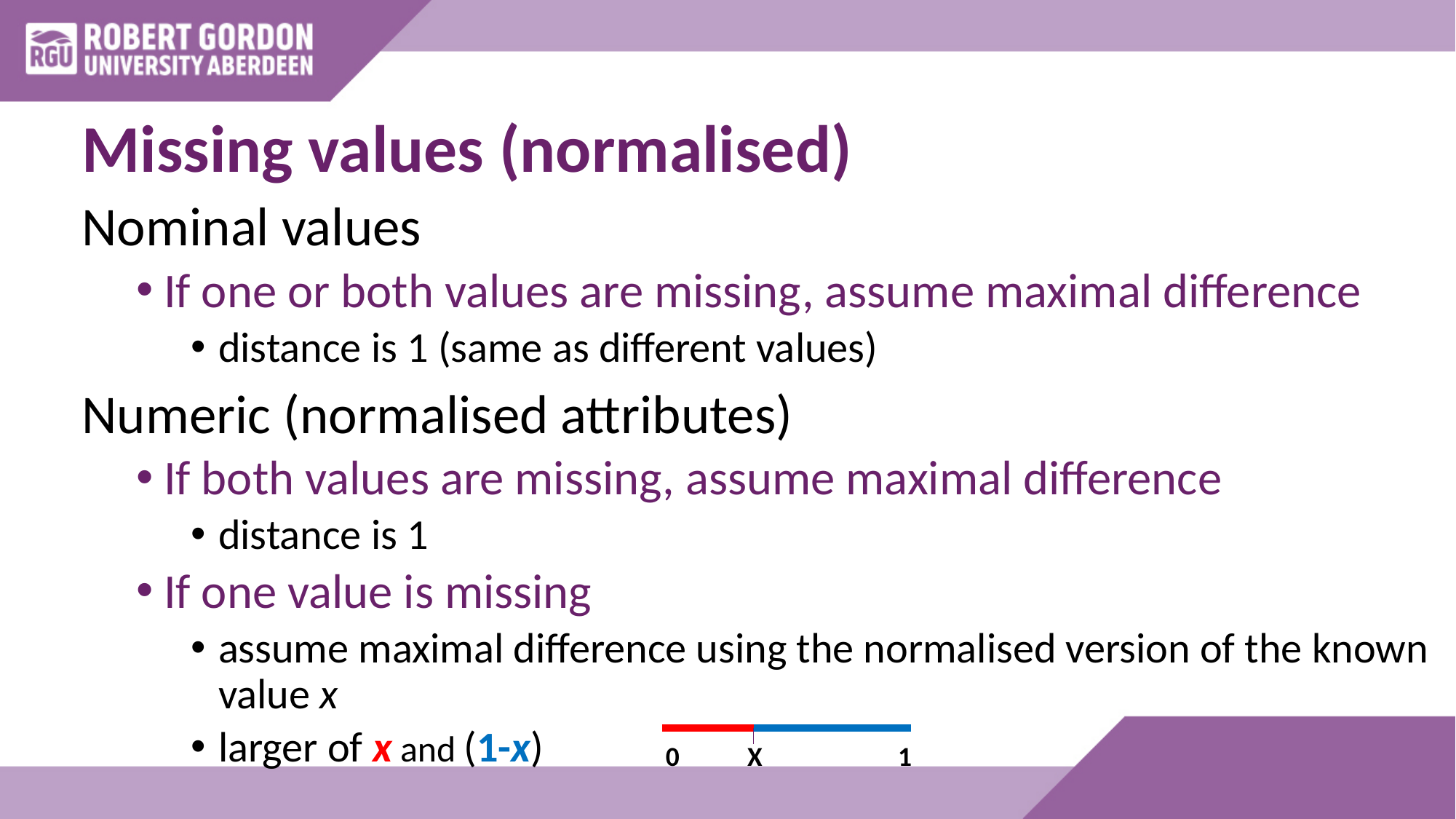

# Missing values (normalised)
Nominal values
If one or both values are missing, assume maximal difference
distance is 1 (same as different values)
Numeric (normalised attributes)
If both values are missing, assume maximal difference
distance is 1
If one value is missing
assume maximal difference using the normalised version of the known value x
larger of x and (1-x)
0           X                      1